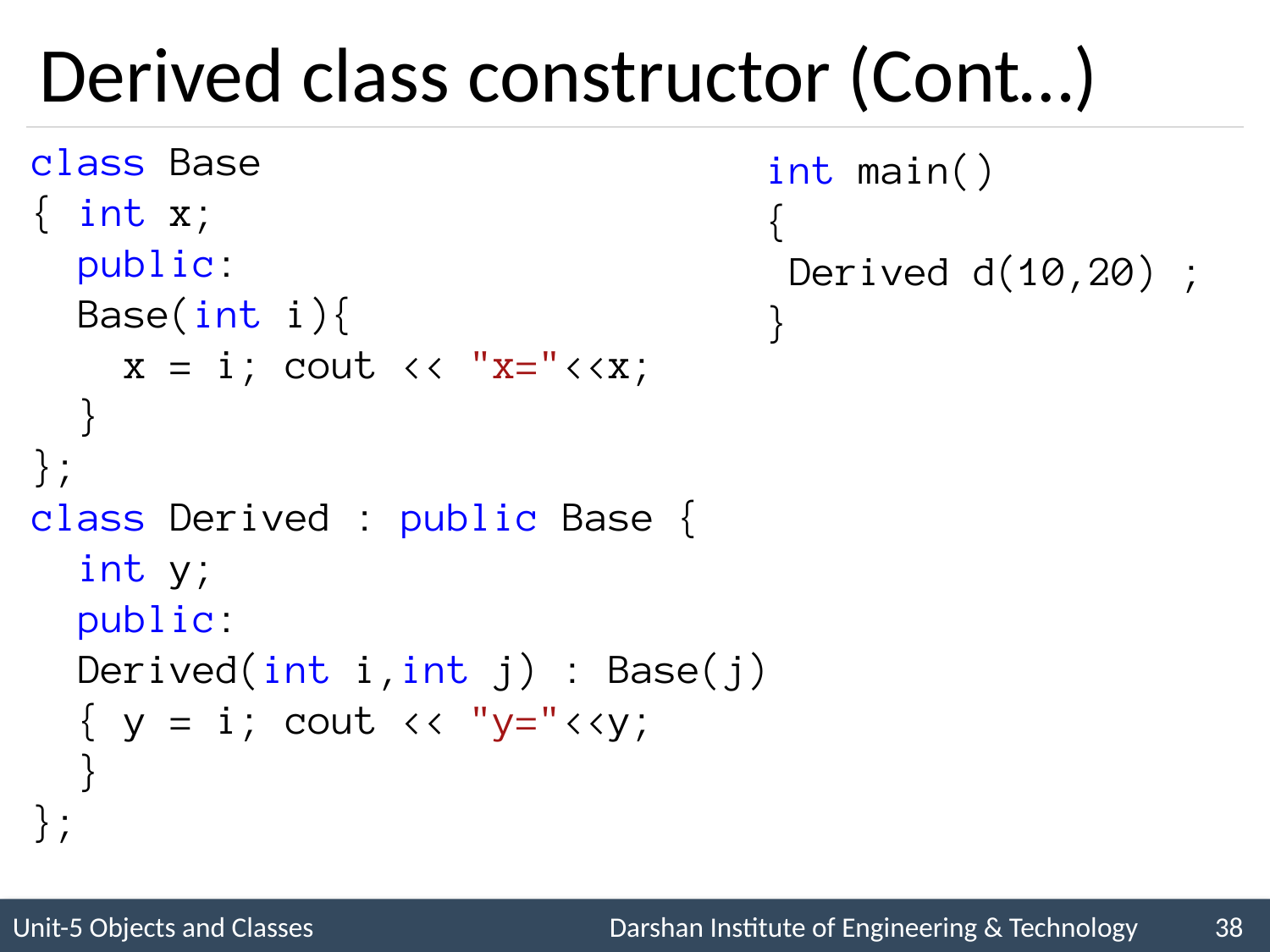

# Derived class constructor (Cont…)
class Base
{ int x;
  public:
  Base(int i){
    x = i; cout << "x="<<x;
  }
};
class Derived : public Base {
  int y;
  public:
  Derived(int i,int j) : Base(j)
  { y = i; cout << "y="<<y;
  }
};
int main()
{
 Derived d(10,20) ;
}